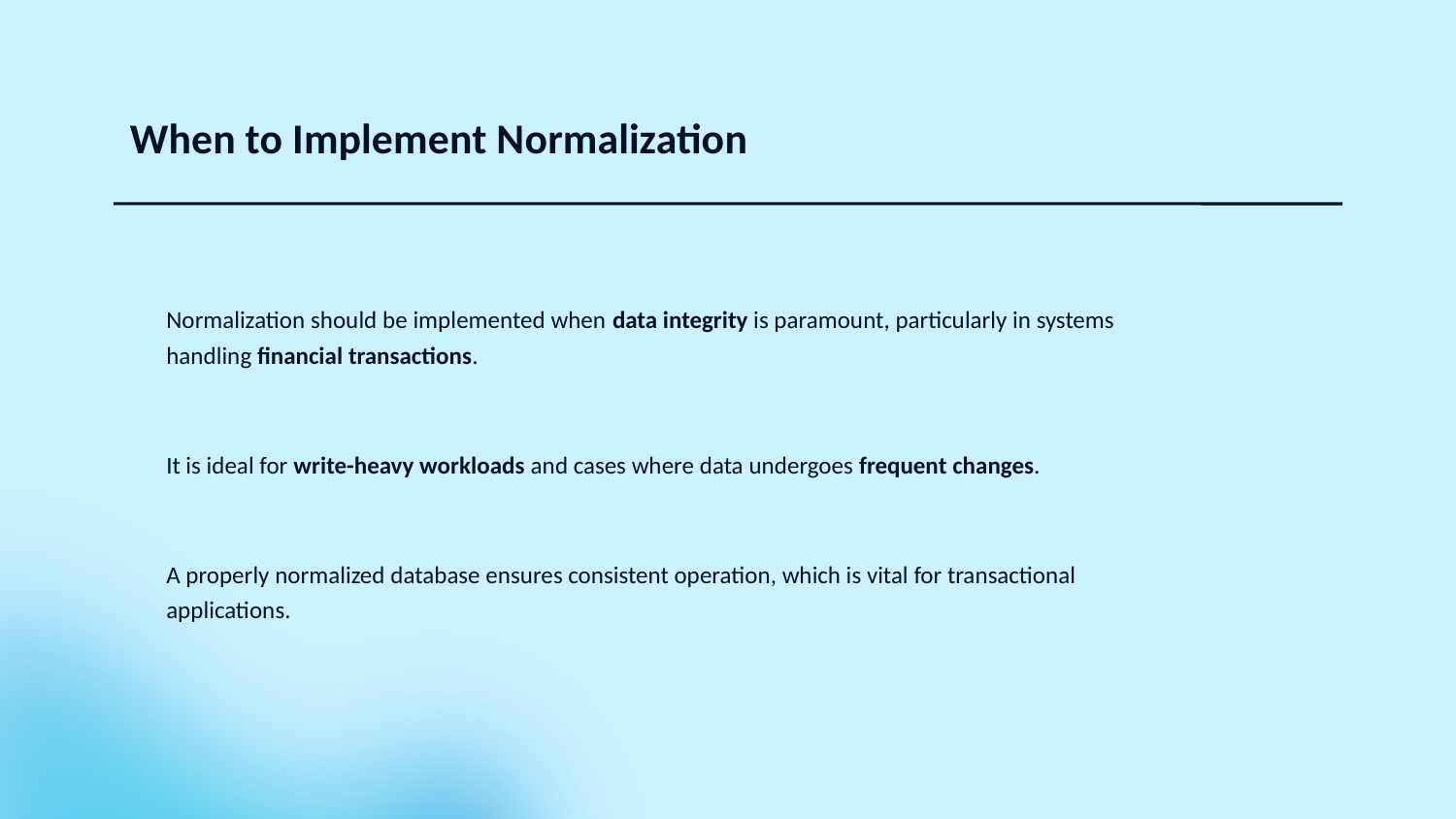

# When to Implement Normalization
Normalization should be implemented when data integrity is paramount, particularly in systems handling financial transactions.

It is ideal for write-heavy workloads and cases where data undergoes frequent changes.

A properly normalized database ensures consistent operation, which is vital for transactional applications.